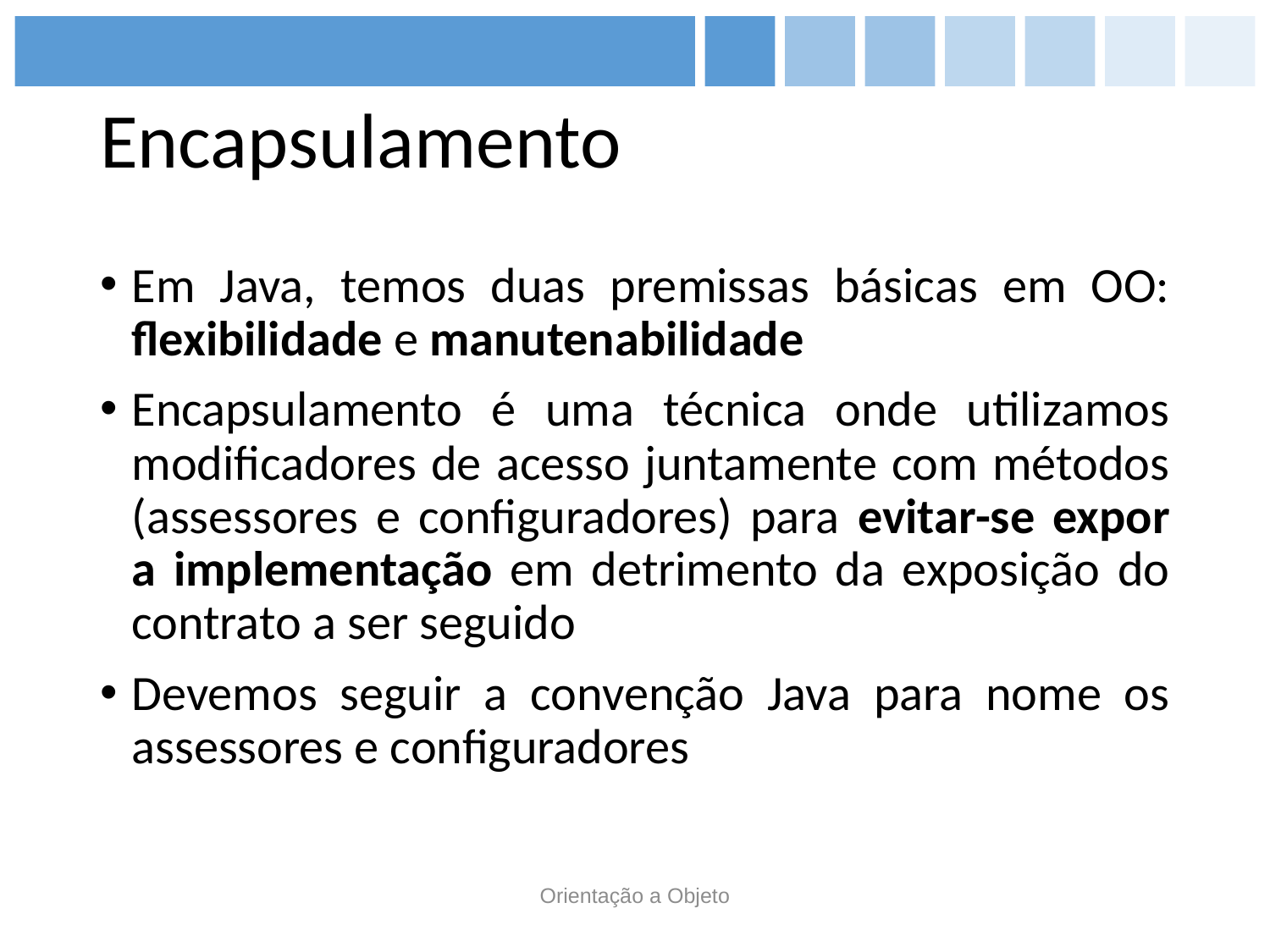

# Encapsulamento
Em Java, temos duas premissas básicas em OO: flexibilidade e manutenabilidade
Encapsulamento é uma técnica onde utilizamos modificadores de acesso juntamente com métodos (assessores e configuradores) para evitar-se expor a implementação em detrimento da exposição do contrato a ser seguido
Devemos seguir a convenção Java para nome os assessores e configuradores

Orientação a Objeto